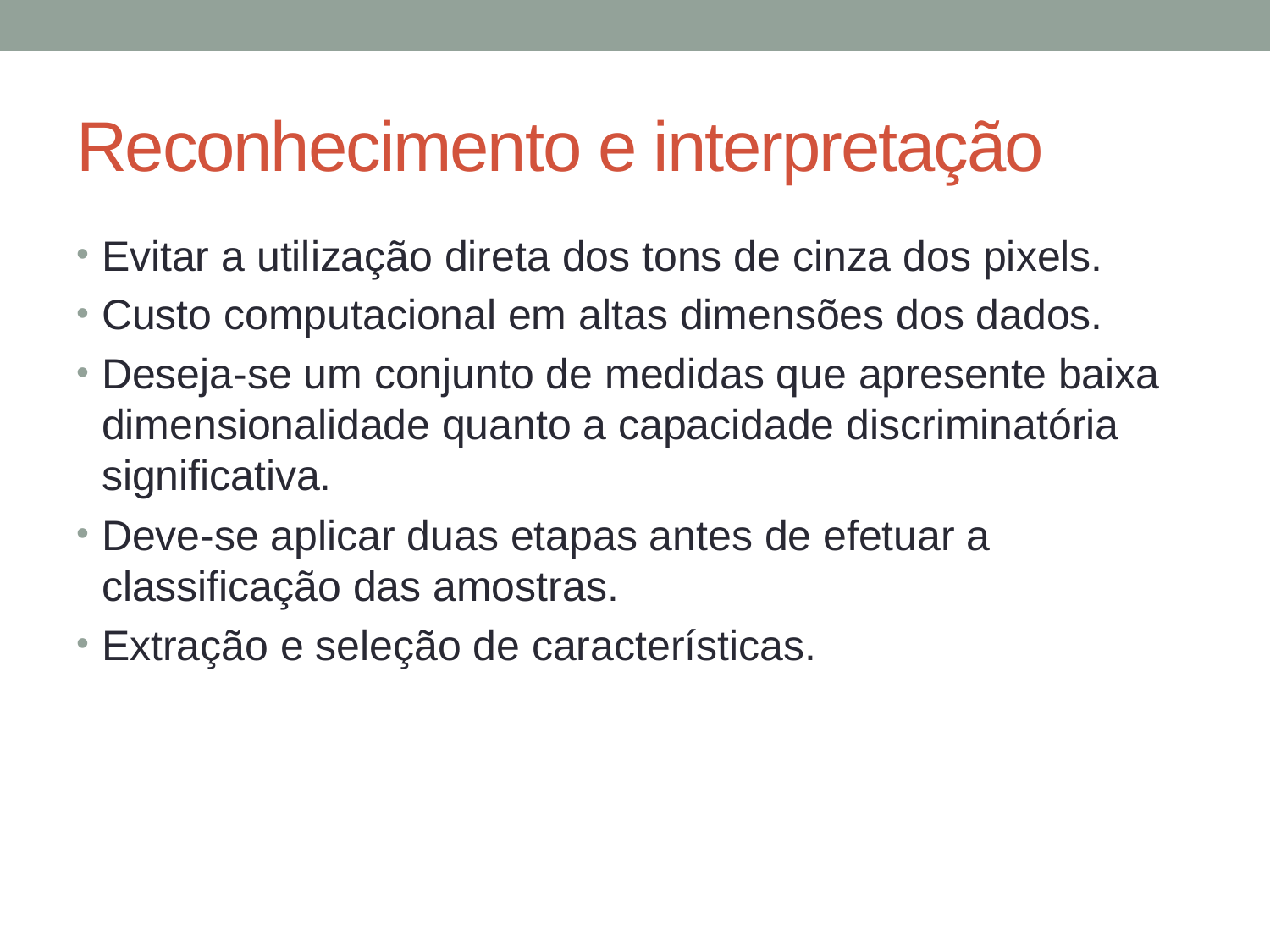

# Reconhecimento e interpretação
Evitar a utilização direta dos tons de cinza dos pixels.
Custo computacional em altas dimensões dos dados.
Deseja-se um conjunto de medidas que apresente baixa dimensionalidade quanto a capacidade discriminatória significativa.
Deve-se aplicar duas etapas antes de efetuar a classificação das amostras.
Extração e seleção de características.